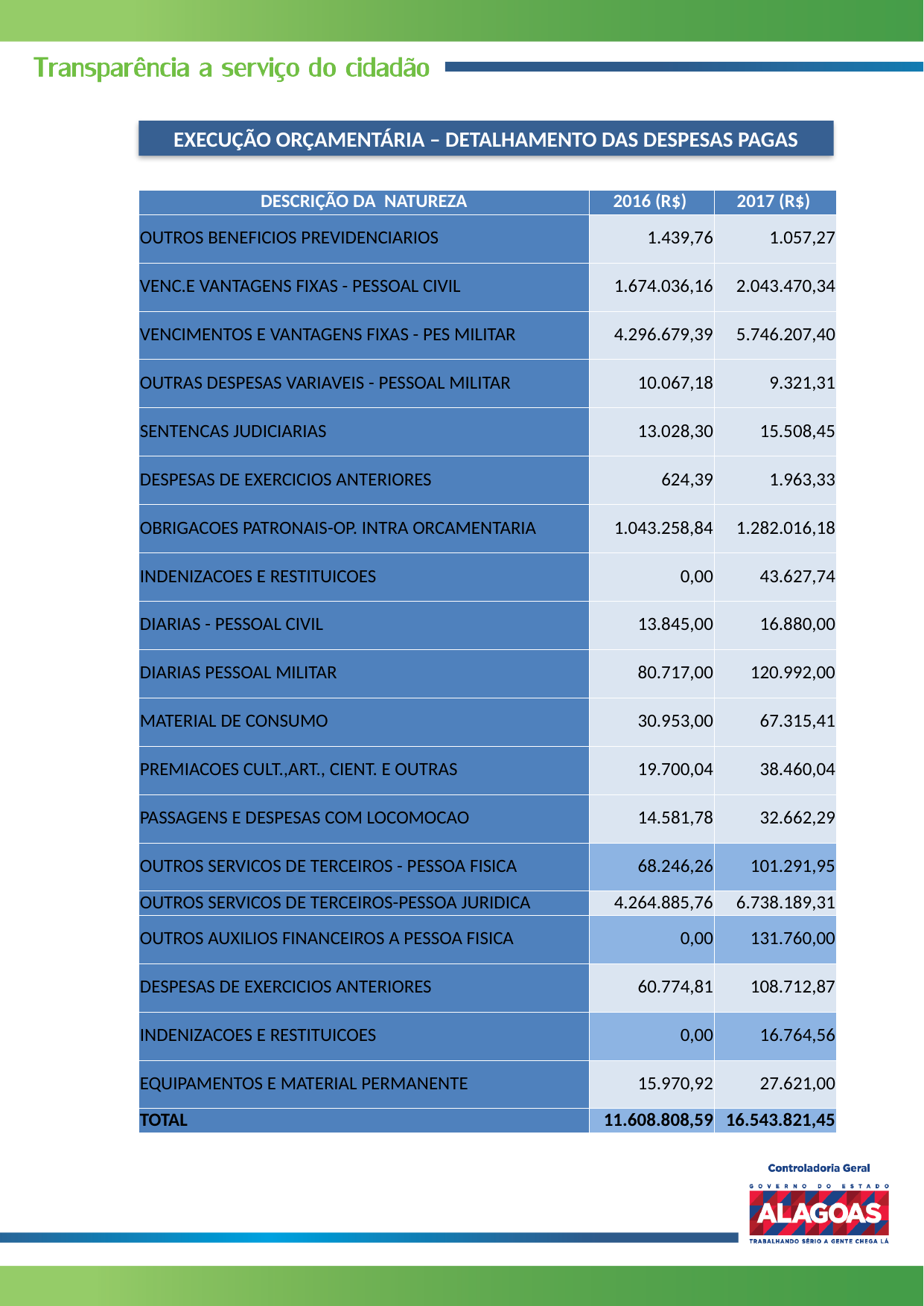

EXECUÇÃO ORÇAMENTÁRIA – DETALHAMENTO DAS DESPESAS PAGAS
| DESCRIÇÃO DA NATUREZA | 2016 (R$) | 2017 (R$) |
| --- | --- | --- |
| OUTROS BENEFICIOS PREVIDENCIARIOS | 1.439,76 | 1.057,27 |
| VENC.E VANTAGENS FIXAS - PESSOAL CIVIL | 1.674.036,16 | 2.043.470,34 |
| VENCIMENTOS E VANTAGENS FIXAS - PES MILITAR | 4.296.679,39 | 5.746.207,40 |
| OUTRAS DESPESAS VARIAVEIS - PESSOAL MILITAR | 10.067,18 | 9.321,31 |
| SENTENCAS JUDICIARIAS | 13.028,30 | 15.508,45 |
| DESPESAS DE EXERCICIOS ANTERIORES | 624,39 | 1.963,33 |
| OBRIGACOES PATRONAIS-OP. INTRA ORCAMENTARIA | 1.043.258,84 | 1.282.016,18 |
| INDENIZACOES E RESTITUICOES | 0,00 | 43.627,74 |
| DIARIAS - PESSOAL CIVIL | 13.845,00 | 16.880,00 |
| DIARIAS PESSOAL MILITAR | 80.717,00 | 120.992,00 |
| MATERIAL DE CONSUMO | 30.953,00 | 67.315,41 |
| PREMIACOES CULT.,ART., CIENT. E OUTRAS | 19.700,04 | 38.460,04 |
| PASSAGENS E DESPESAS COM LOCOMOCAO | 14.581,78 | 32.662,29 |
| OUTROS SERVICOS DE TERCEIROS - PESSOA FISICA | 68.246,26 | 101.291,95 |
| OUTROS SERVICOS DE TERCEIROS-PESSOA JURIDICA | 4.264.885,76 | 6.738.189,31 |
| OUTROS AUXILIOS FINANCEIROS A PESSOA FISICA | 0,00 | 131.760,00 |
| DESPESAS DE EXERCICIOS ANTERIORES | 60.774,81 | 108.712,87 |
| INDENIZACOES E RESTITUICOES | 0,00 | 16.764,56 |
| EQUIPAMENTOS E MATERIAL PERMANENTE | 15.970,92 | 27.621,00 |
| TOTAL | 11.608.808,59 | 16.543.821,45 |